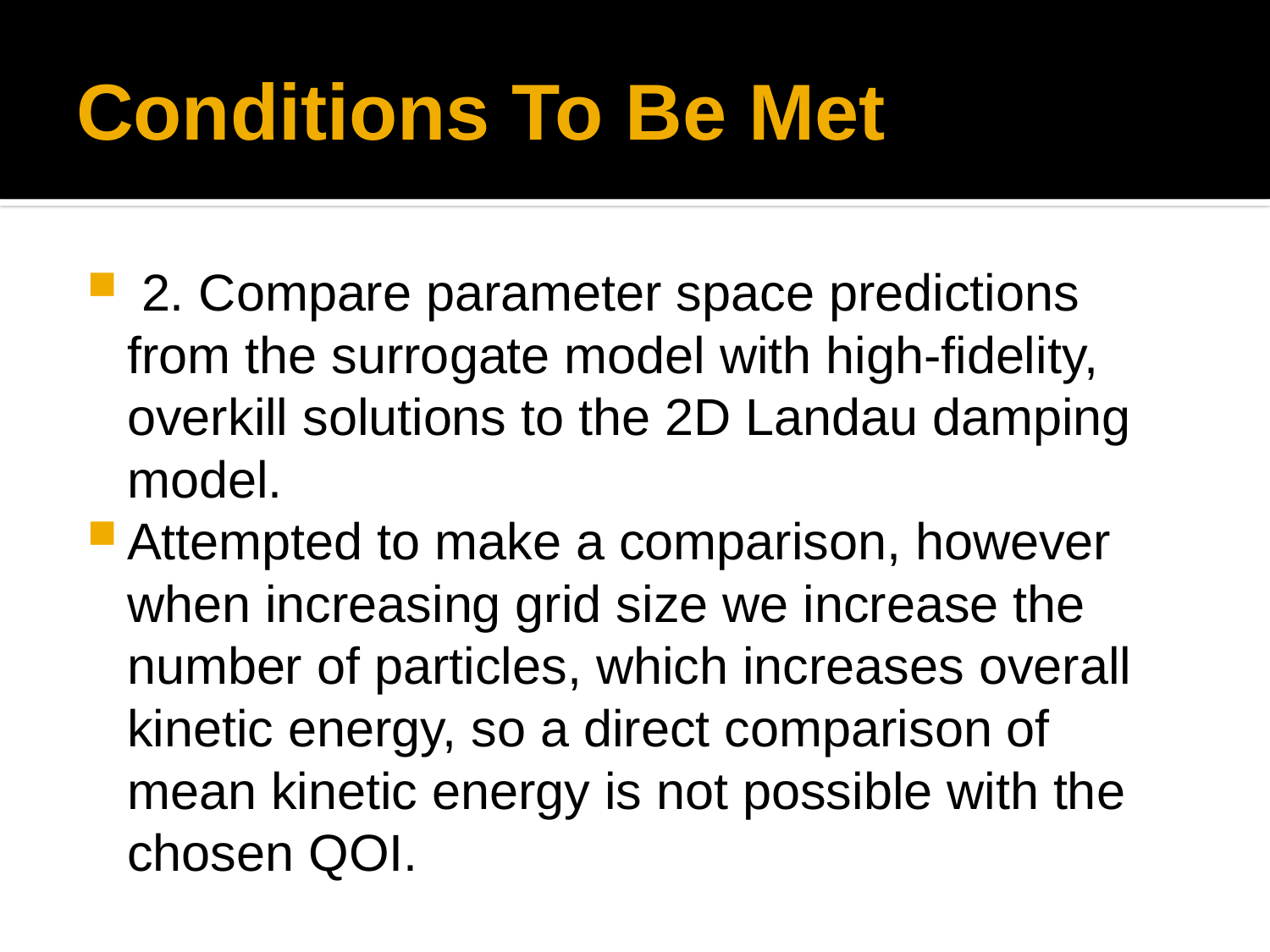

# Conditions To Be Met
 2. Compare parameter space predictions from the surrogate model with high-fidelity, overkill solutions to the 2D Landau damping model.
Attempted to make a comparison, however when increasing grid size we increase the number of particles, which increases overall kinetic energy, so a direct comparison of mean kinetic energy is not possible with the chosen QOI.